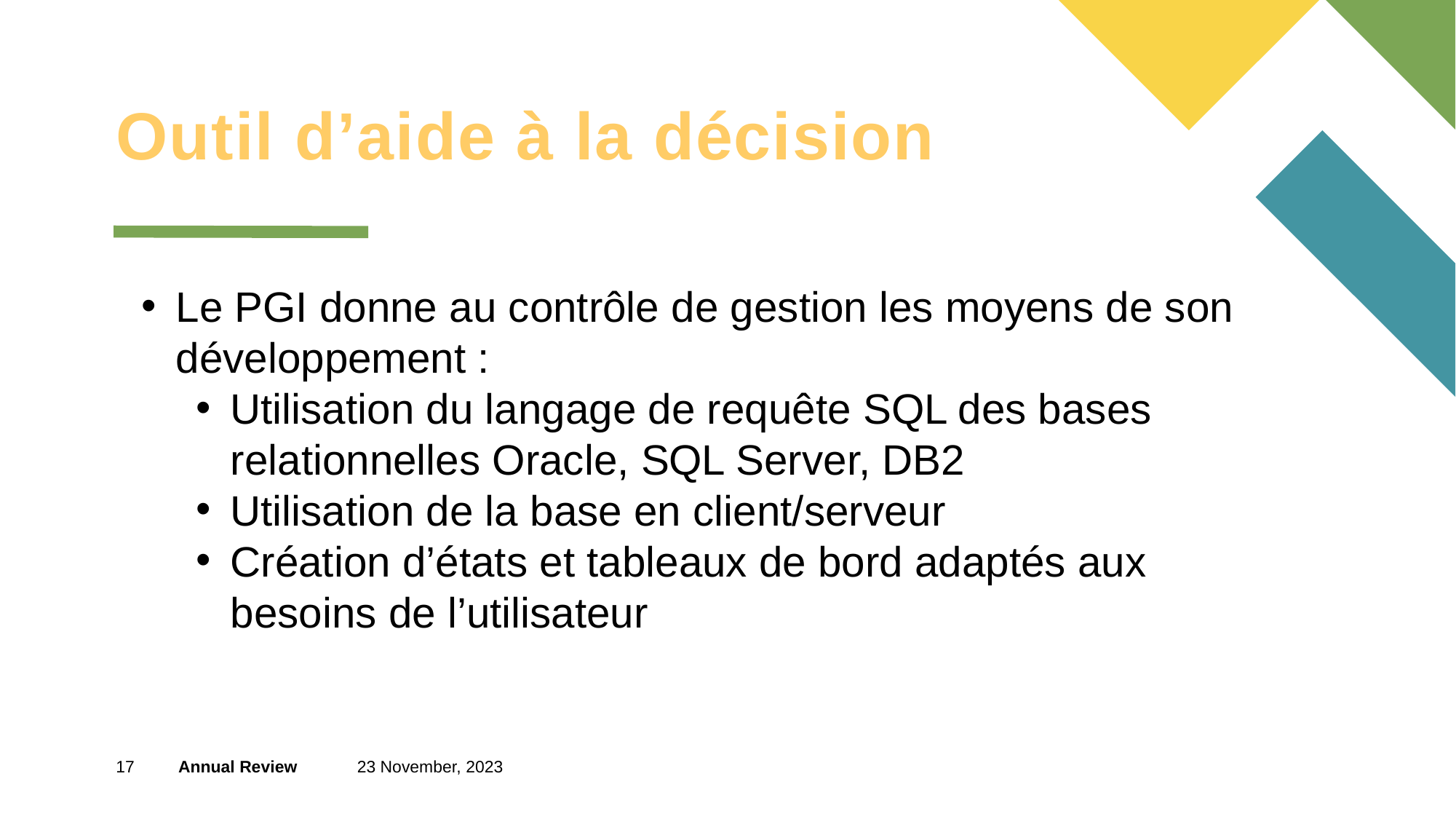

# Outil d’aide à la décision
Le PGI donne au contrôle de gestion les moyens de son développement :
Utilisation du langage de requête SQL des bases relationnelles Oracle, SQL Server, DB2
Utilisation de la base en client/serveur
Création d’états et tableaux de bord adaptés aux besoins de l’utilisateur

17
Annual Review
23 November, 2023